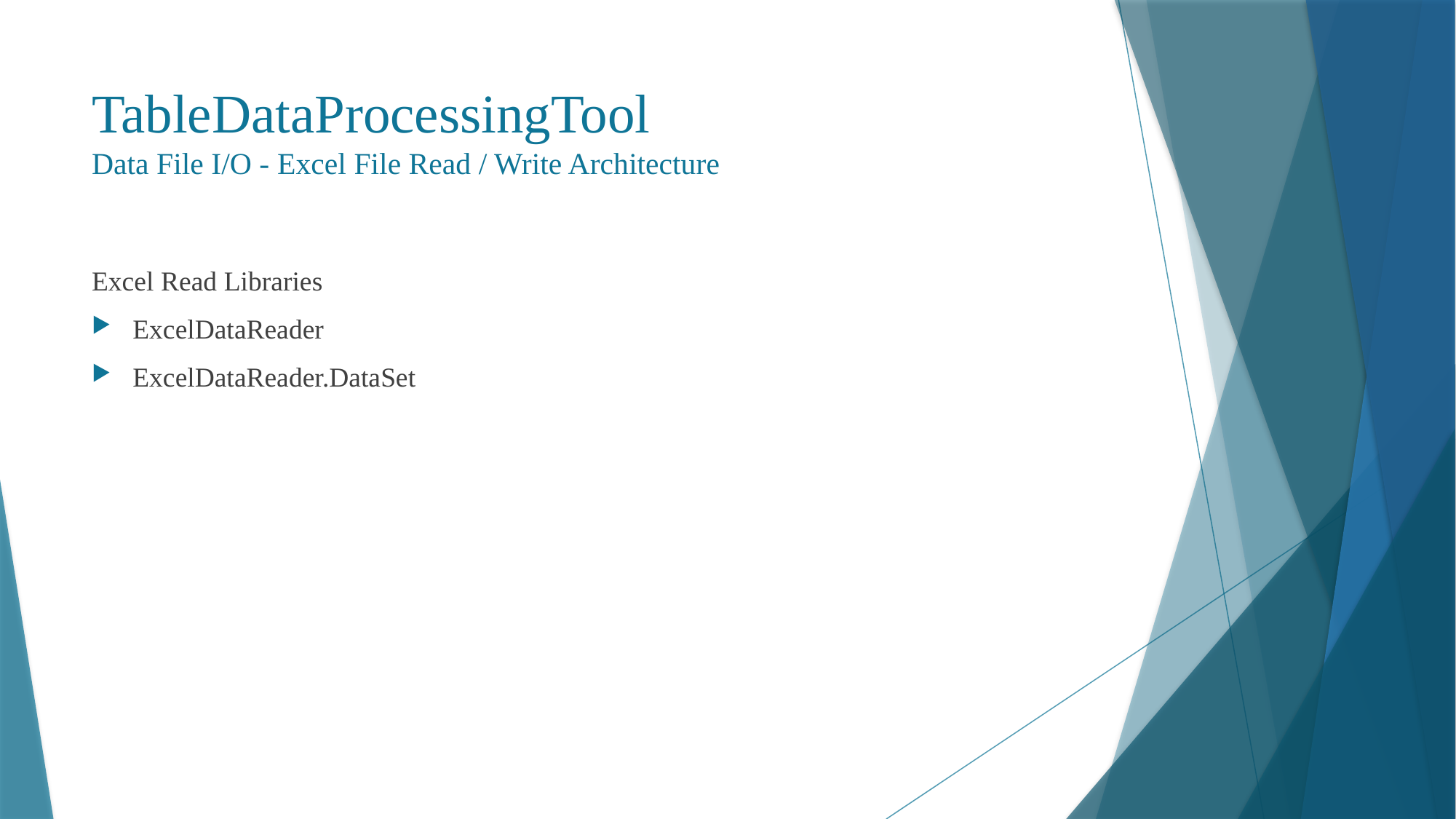

# TableDataProcessingTool Data File I/O - Excel File Read / Write Architecture
Excel Read Libraries
ExcelDataReader
ExcelDataReader.DataSet